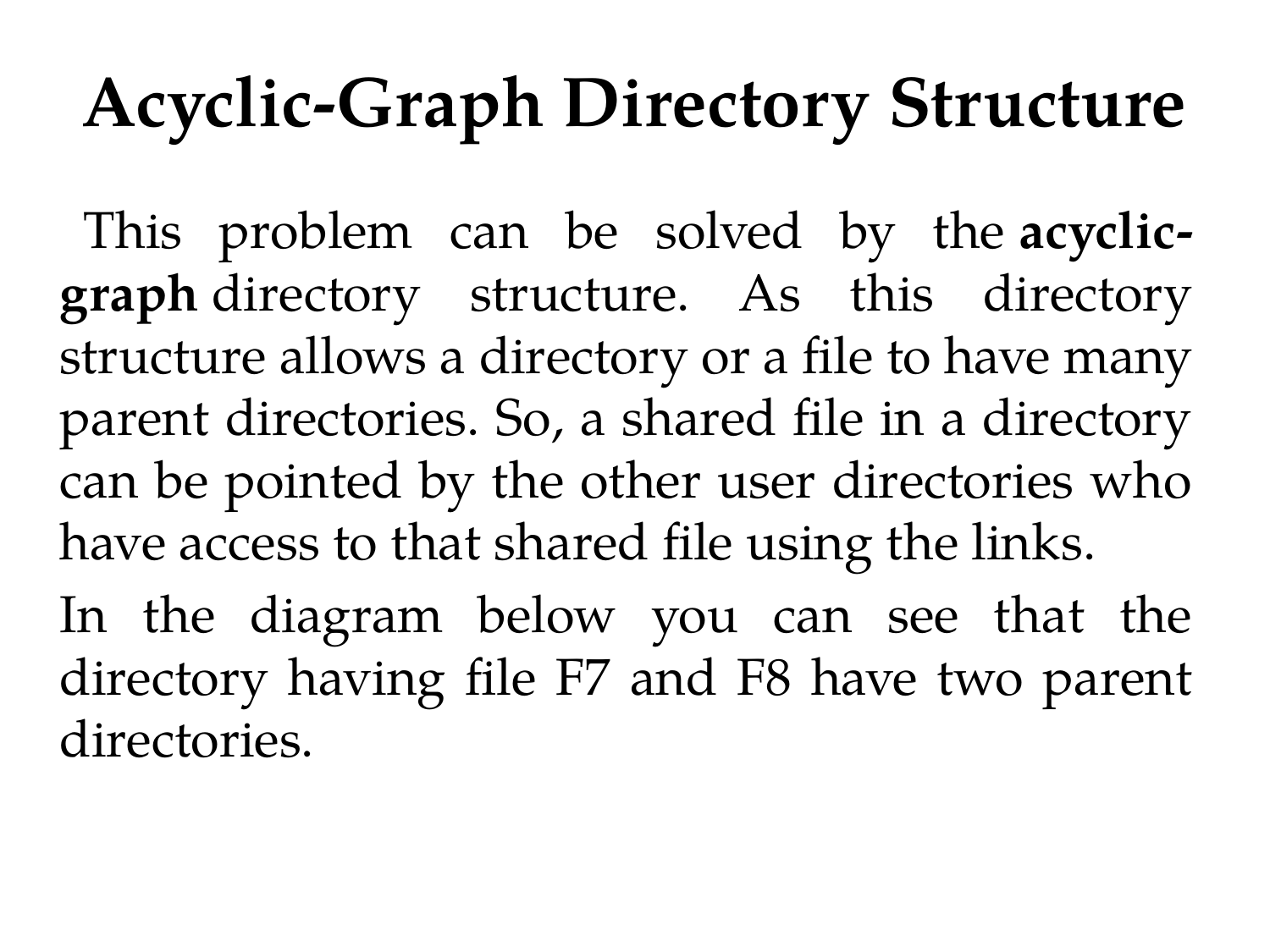

# Acyclic-Graph Directory Structure
 	This problem can be solved by the acyclic-graph directory structure. As this directory structure allows a directory or a file to have many parent directories. So, a shared file in a directory can be pointed by the other user directories who have access to that shared file using the links.
	In the diagram below you can see that the directory having file F7 and F8 have two parent directories.